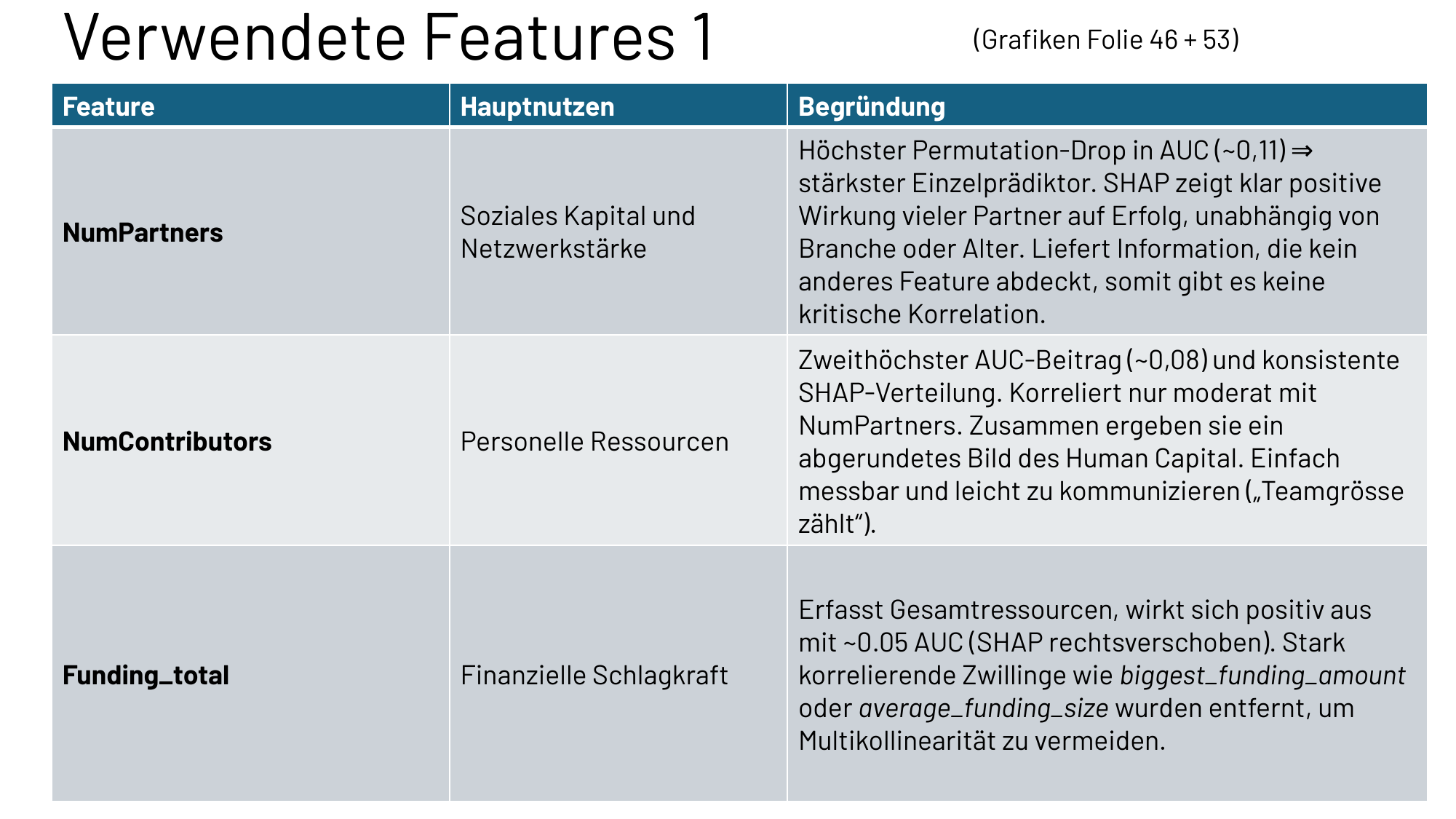

# Verwendete Features 1
(Grafiken Folie 46 + 53)
| Feature | Hauptnutzen | Begründung |
| --- | --- | --- |
| NumPartners | Soziales Kapital und Netzwerkstärke | Höchster Permutation-Drop in AUC (~0,11) ⇒ stärkster Einzelprädiktor. SHAP zeigt klar positive Wirkung vieler Partner auf Erfolg, unabhängig von Branche oder Alter. Liefert Information, die kein anderes Feature abdeckt, somit gibt es keine kritische Korrelation. |
| NumContributors | Personelle Ressourcen | Zweithöchster AUC-Beitrag (~0,08) und konsistente SHAP-Verteilung. Korreliert nur moderat mit NumPartners. Zusammen ergeben sie ein abgerundetes Bild des Human Capital. Einfach messbar und leicht zu kommunizieren („Teamgrösse zählt“). |
| Funding\_total | Finanzielle Schlagkraft | Erfasst Gesamtressourcen, wirkt sich positiv aus mit ~0.05 AUC (SHAP rechtsverschoben). Stark korrelierende Zwillinge wie biggest\_funding\_amount oder average\_funding\_size wurden entfernt, um Multikollinearität zu vermeiden. |